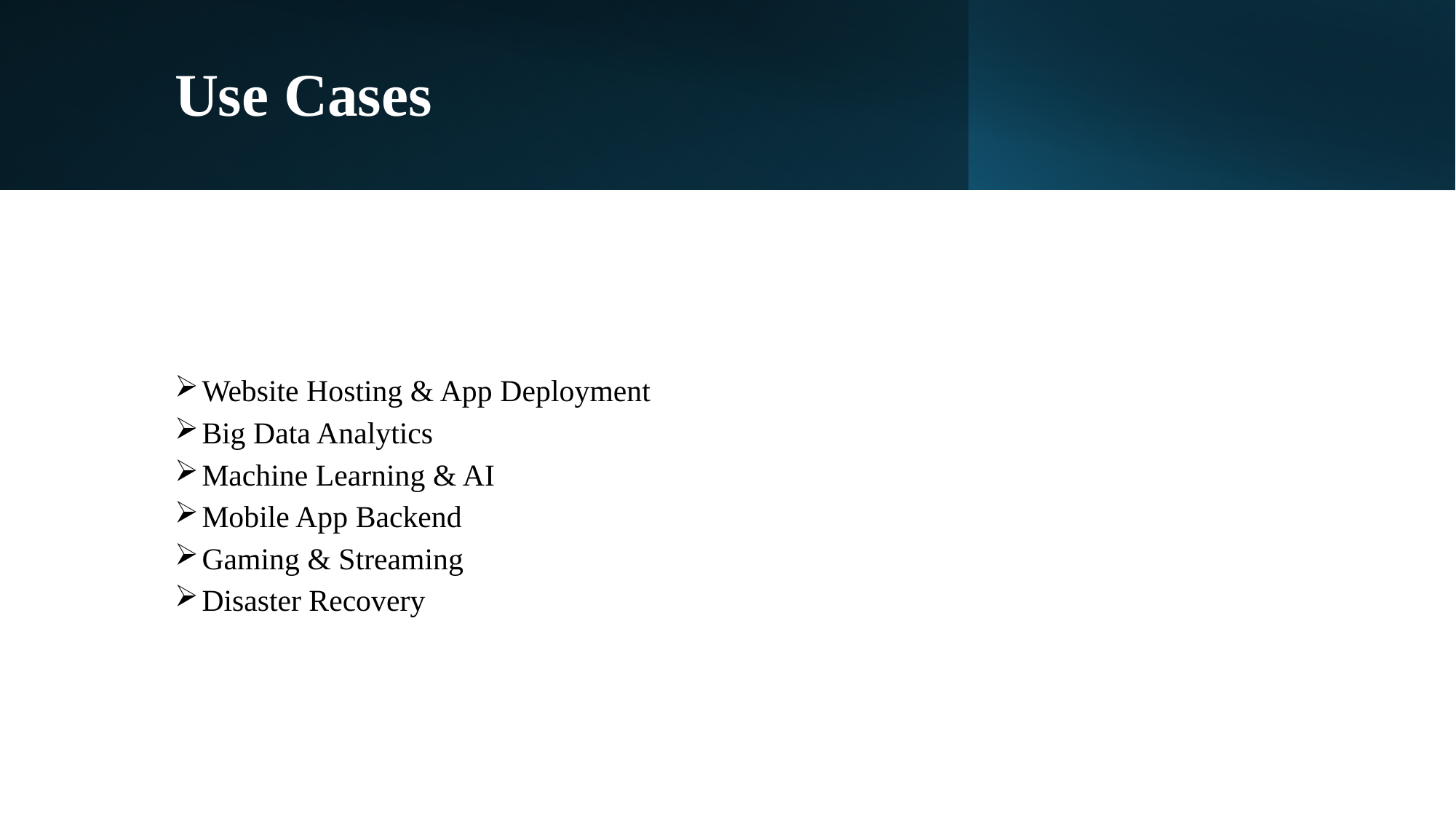

# Use Cases
Website Hosting & App Deployment
Big Data Analytics
Machine Learning & AI
Mobile App Backend
Gaming & Streaming
Disaster Recovery